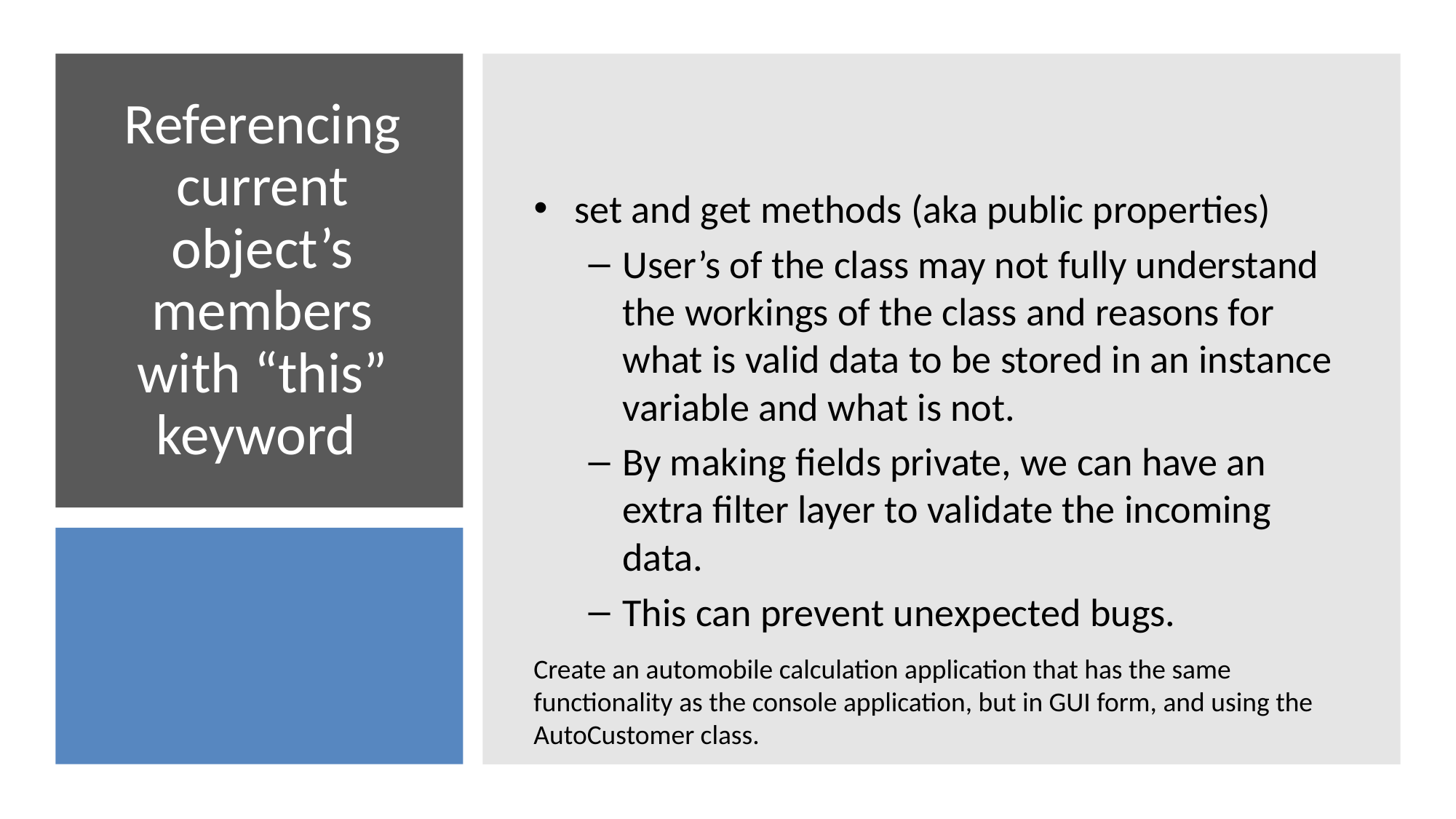

set and get methods (aka public properties)
User’s of the class may not fully understand the workings of the class and reasons for what is valid data to be stored in an instance variable and what is not.
By making fields private, we can have an extra filter layer to validate the incoming data.
This can prevent unexpected bugs.
# Referencing current object’s members with “this” keyword

Create an automobile calculation application that has the same functionality as the console application, but in GUI form, and using the AutoCustomer class.